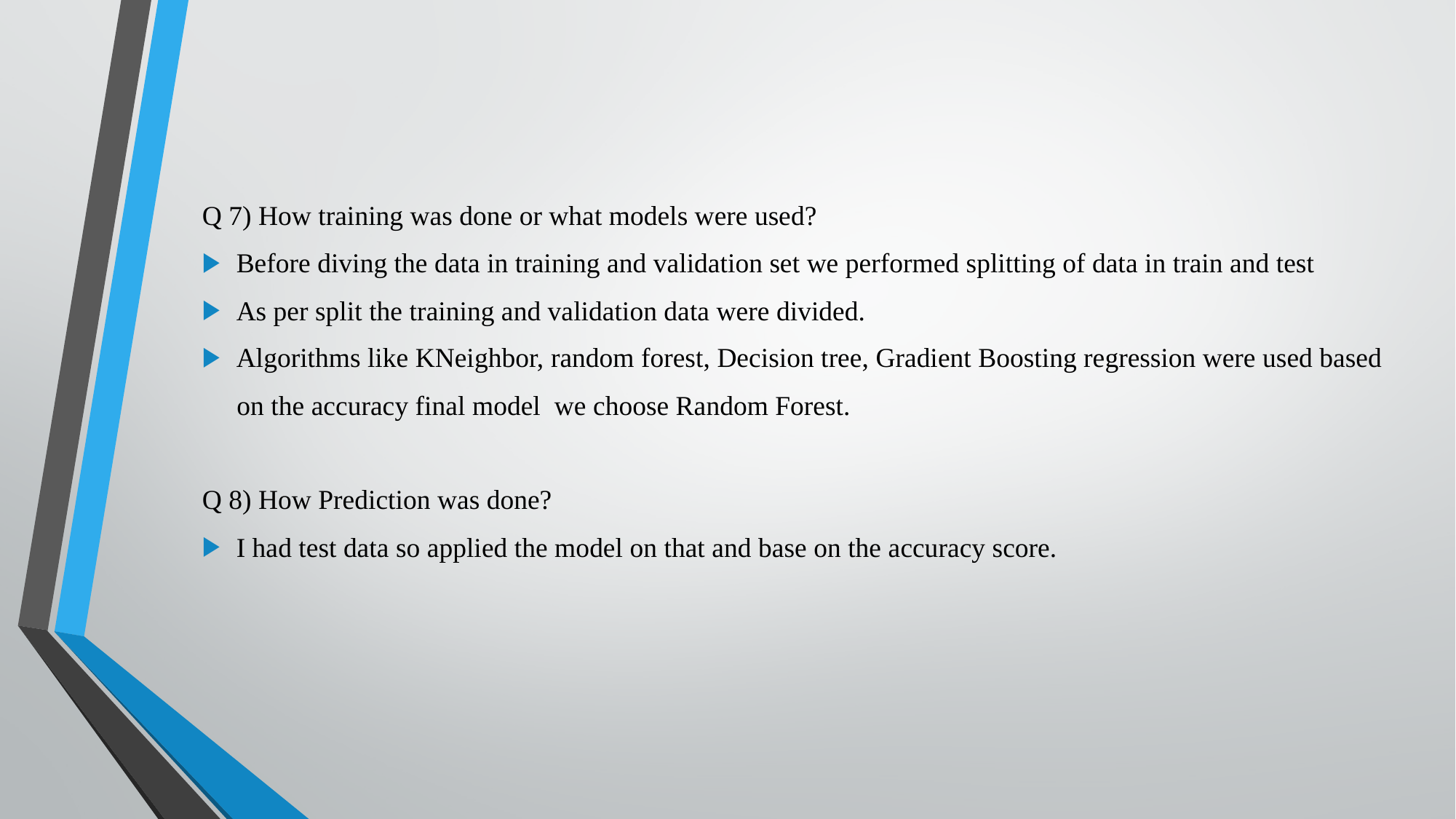

Q 7) How training was done or what models were used?
Before diving the data in training and validation set we performed splitting of data in train and test
As per split the training and validation data were divided.
Algorithms like KNeighbor, random forest, Decision tree, Gradient Boosting regression were used based
     on the accuracy final model  we choose Random Forest.

Q 8) How Prediction was done?
I had test data so applied the model on that and base on the accuracy score.